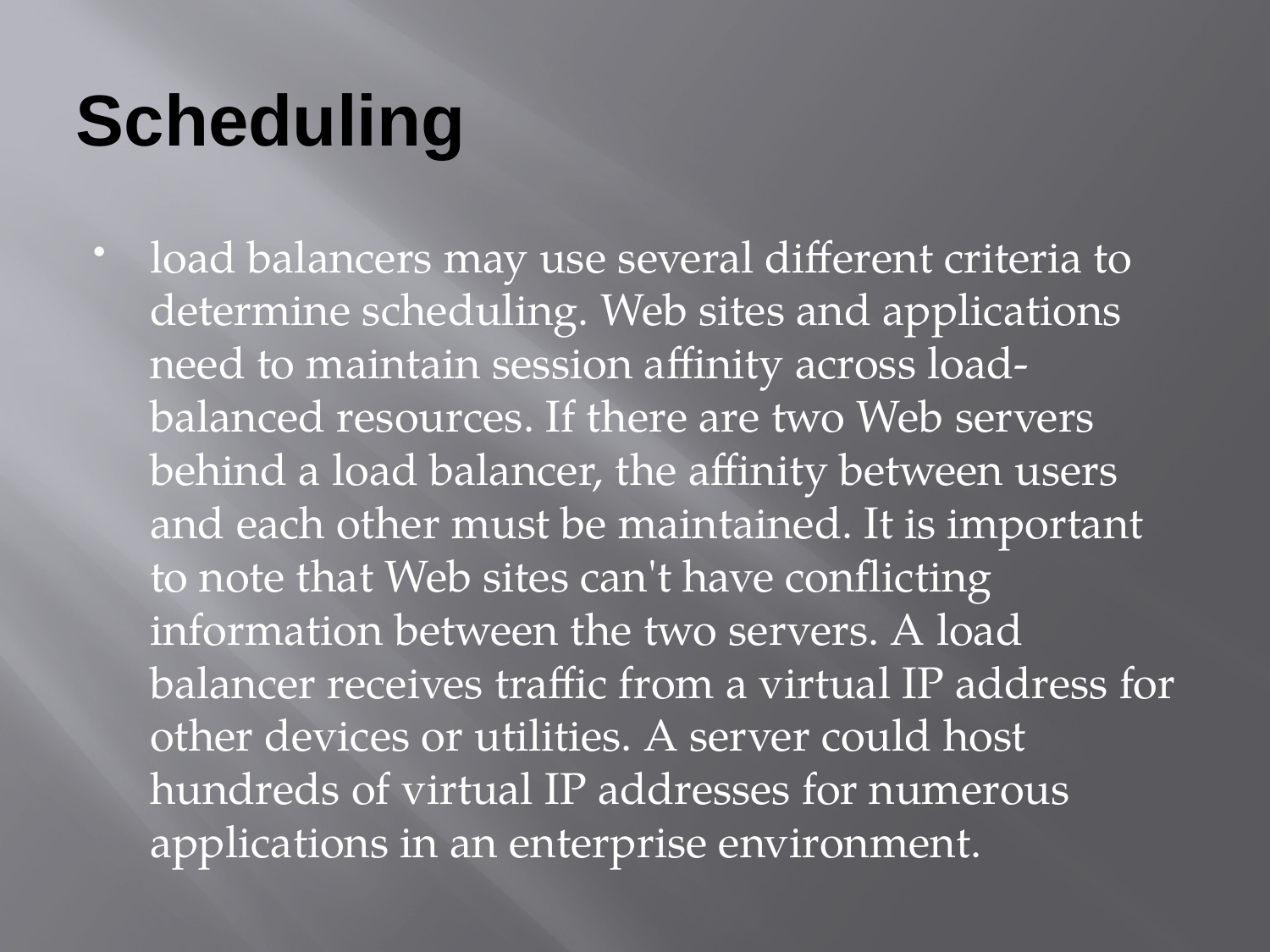

# Scheduling
load balancers may use several different criteria to determine scheduling. Web sites and applications need to maintain session affinity across load-balanced resources. If there are two Web servers behind a load balancer, the affinity between users and each other must be maintained. It is important to note that Web sites can't have conflicting information between the two servers. A load balancer receives traffic from a virtual IP address for other devices or utilities. A server could host hundreds of virtual IP addresses for numerous applications in an enterprise environment.